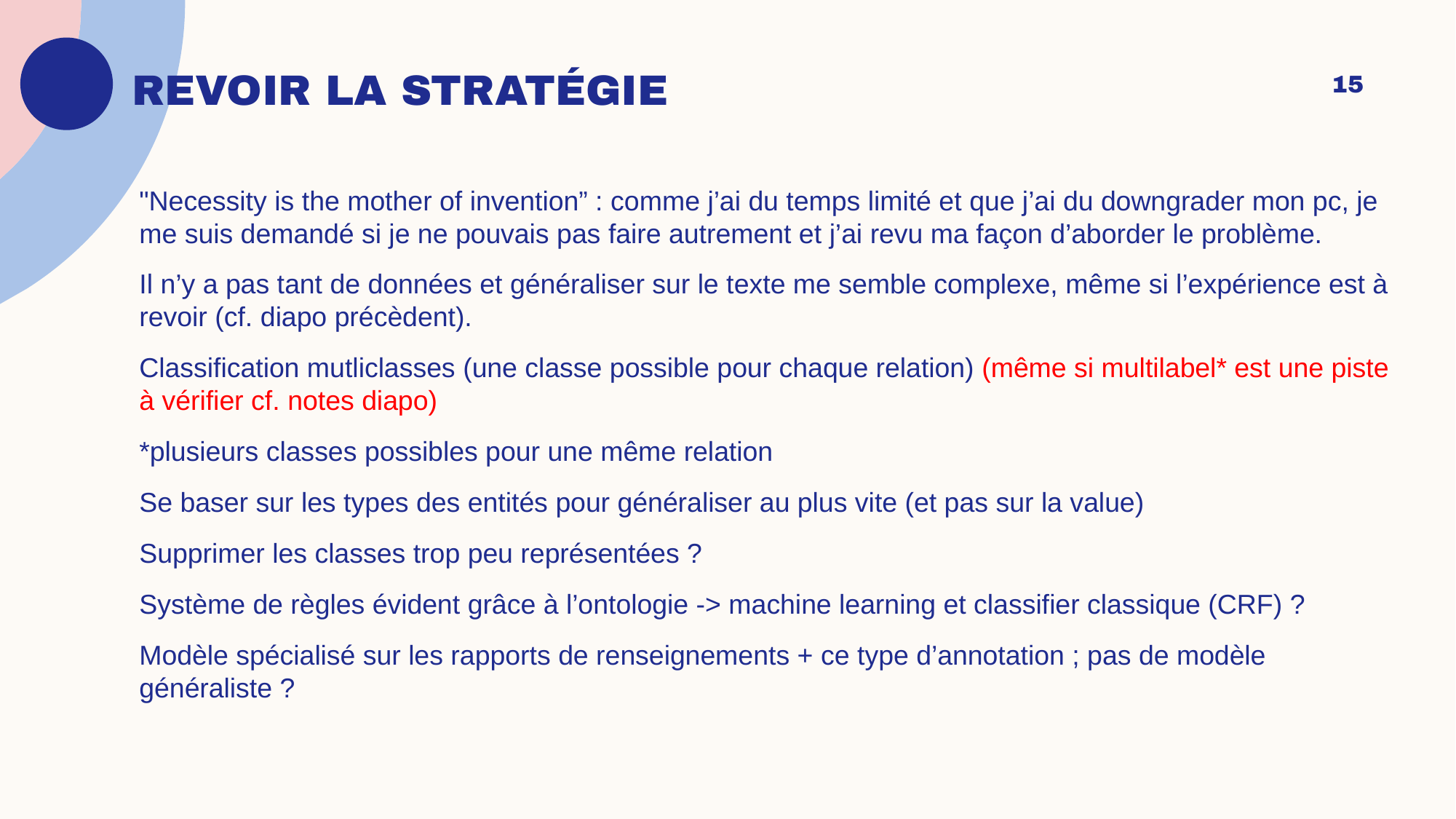

# Revoir la stratégie
15
"Necessity is the mother of invention” : comme j’ai du temps limité et que j’ai du downgrader mon pc, je me suis demandé si je ne pouvais pas faire autrement et j’ai revu ma façon d’aborder le problème.
Il n’y a pas tant de données et généraliser sur le texte me semble complexe, même si l’expérience est à revoir (cf. diapo précèdent).
Classification mutliclasses (une classe possible pour chaque relation) (même si multilabel* est une piste à vérifier cf. notes diapo)
*plusieurs classes possibles pour une même relation
Se baser sur les types des entités pour généraliser au plus vite (et pas sur la value)
Supprimer les classes trop peu représentées ?
Système de règles évident grâce à l’ontologie -> machine learning et classifier classique (CRF) ?
Modèle spécialisé sur les rapports de renseignements + ce type d’annotation ; pas de modèle généraliste ?